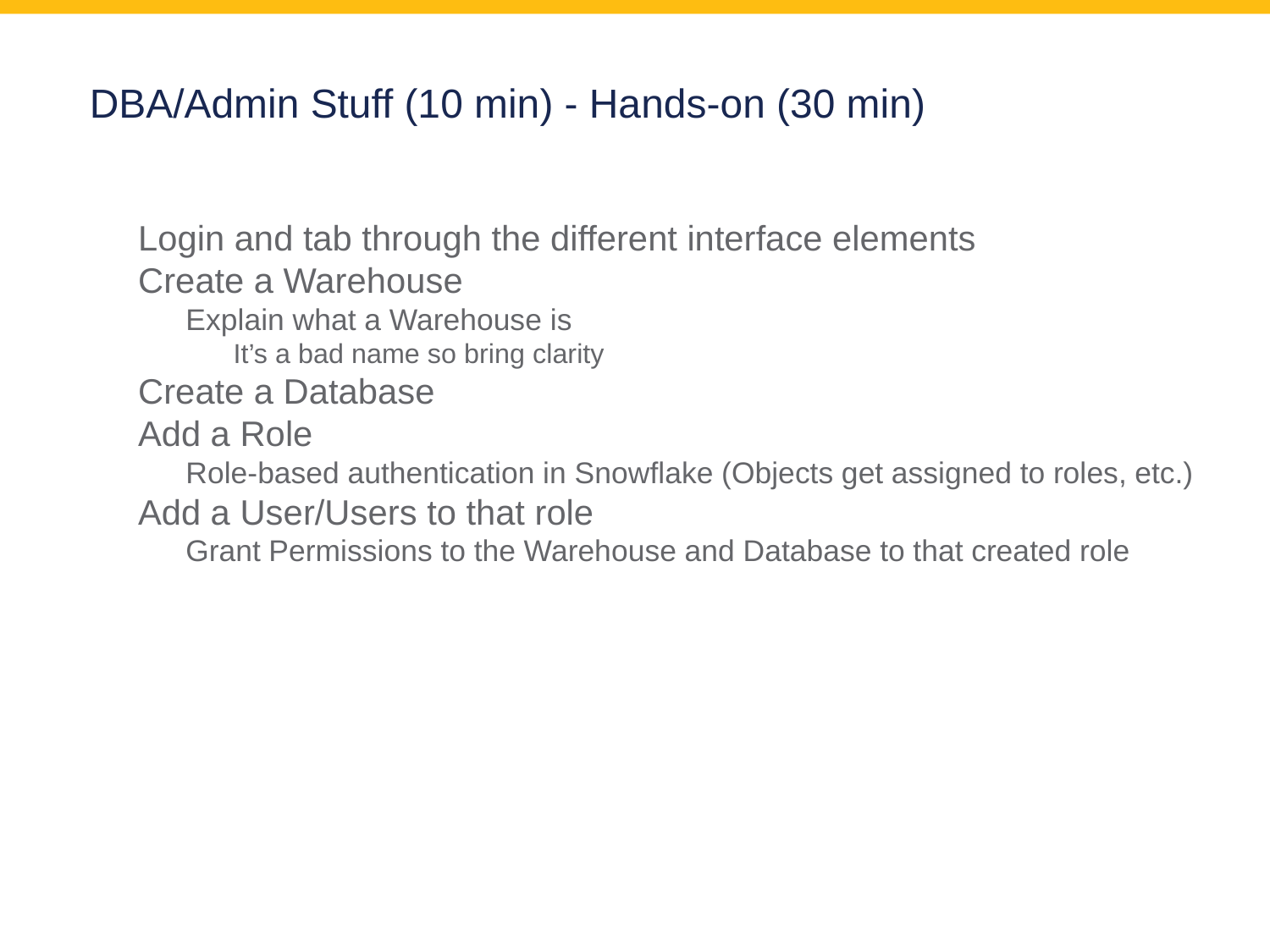

DBA/Admin Stuff (10 min) - Hands-on (30 min)

Login and tab through the different interface elements
Create a Warehouse
Explain what a Warehouse is
It’s a bad name so bring clarity
Create a Database
Add a Role
Role-based authentication in Snowflake (Objects get assigned to roles, etc.)
Add a User/Users to that role
Grant Permissions to the Warehouse and Database to that created role